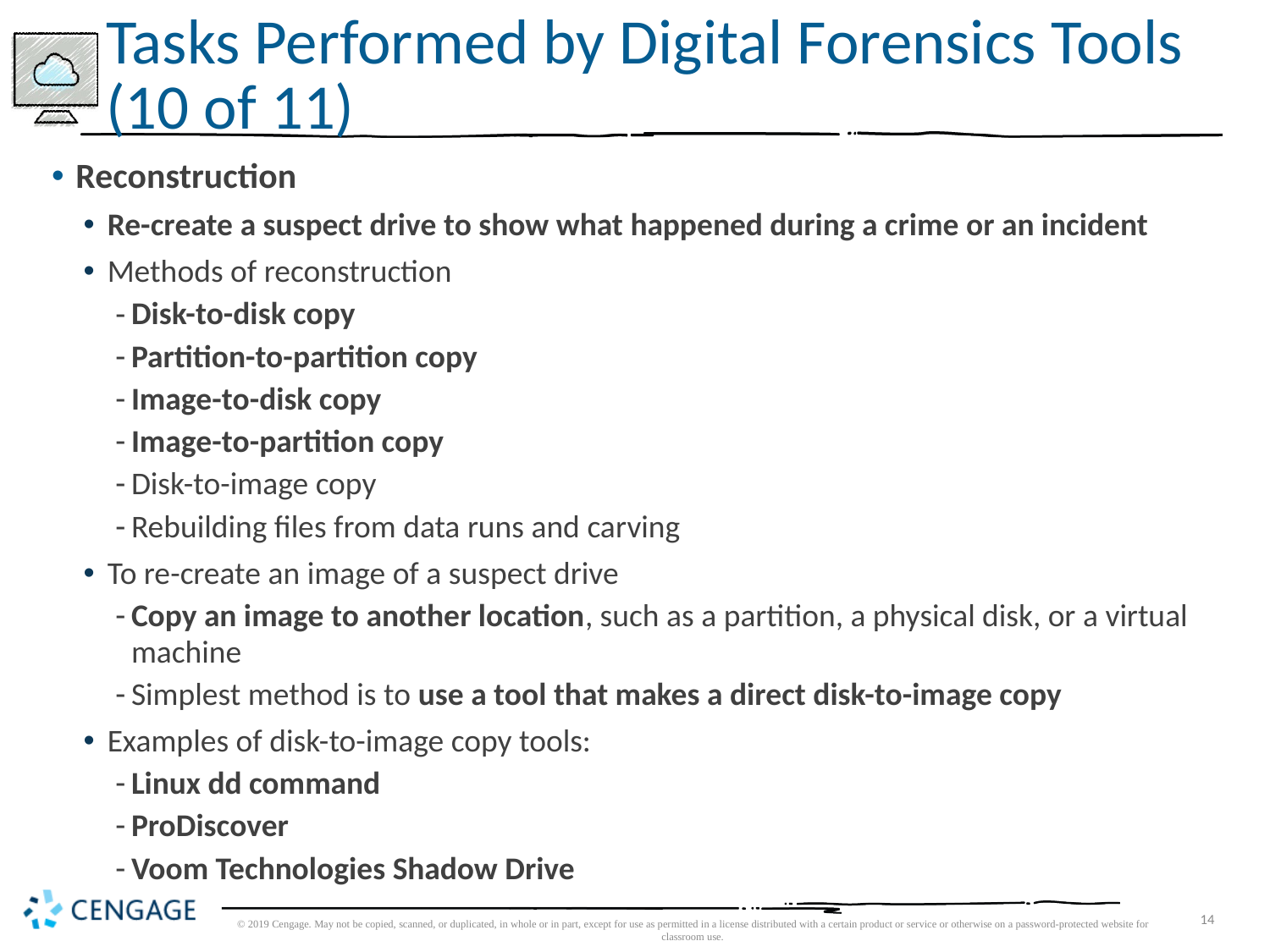

# Tasks Performed by Digital Forensics Tools (10 of 11)
Reconstruction
Re-create a suspect drive to show what happened during a crime or an incident
Methods of reconstruction
Disk-to-disk copy
Partition-to-partition copy
Image-to-disk copy
Image-to-partition copy
Disk-to-image copy
Rebuilding files from data runs and carving
To re-create an image of a suspect drive
Copy an image to another location, such as a partition, a physical disk, or a virtual machine
Simplest method is to use a tool that makes a direct disk-to-image copy
Examples of disk-to-image copy tools:
Linux dd command
ProDiscover
Voom Technologies Shadow Drive

© 2019 Cengage. May not be copied, scanned, or duplicated, in whole or in part, except for use as permitted in a license distributed with a certain product or service or otherwise on a password-protected website for classroom use.